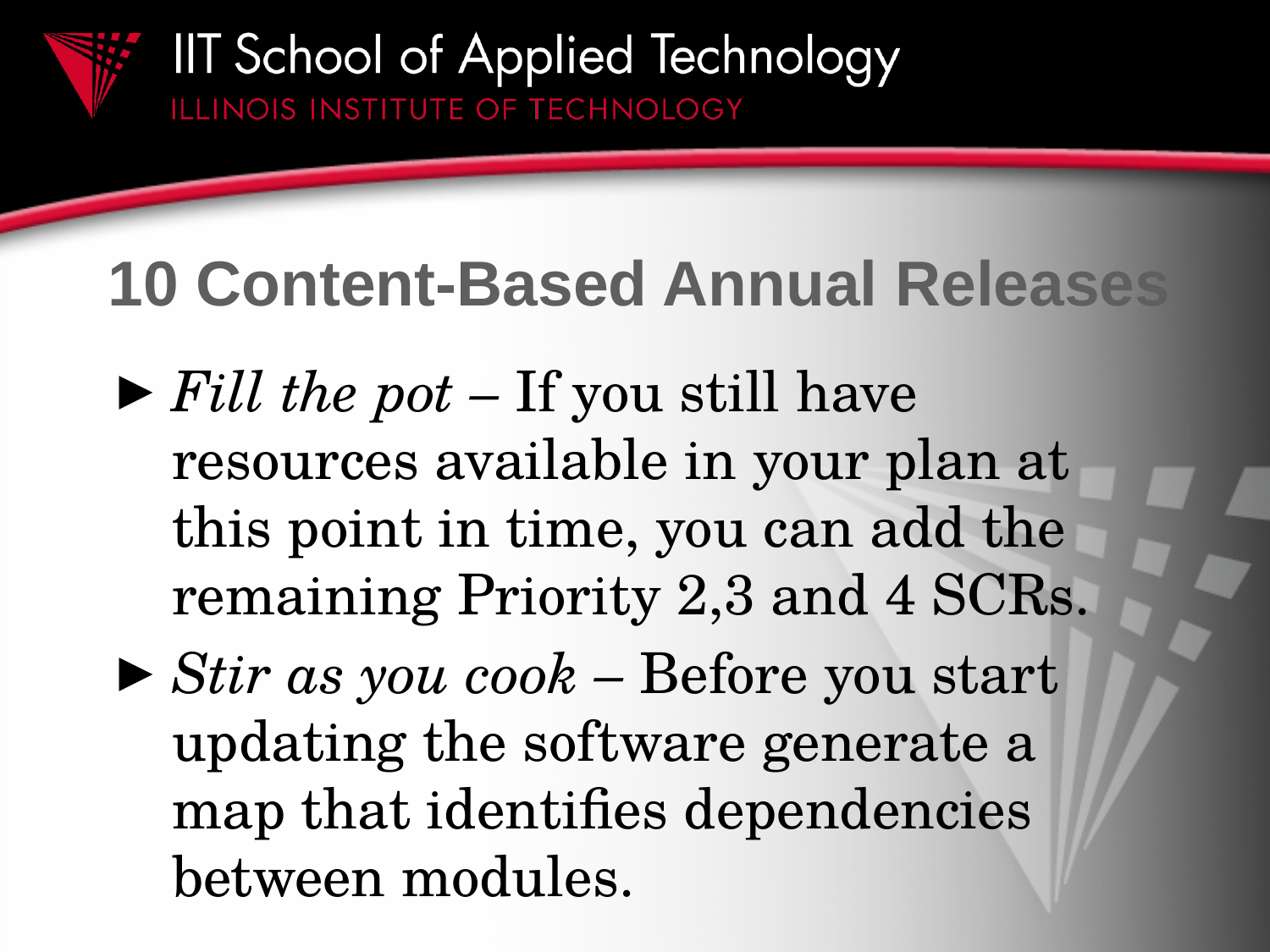

# 10 Content-Based Annual Releases
Fill the pot – If you still have resources available in your plan at this point in time, you can add the remaining Priority 2,3 and 4 SCRs.
Stir as you cook – Before you start updating the software generate a map that identifies dependencies between modules.